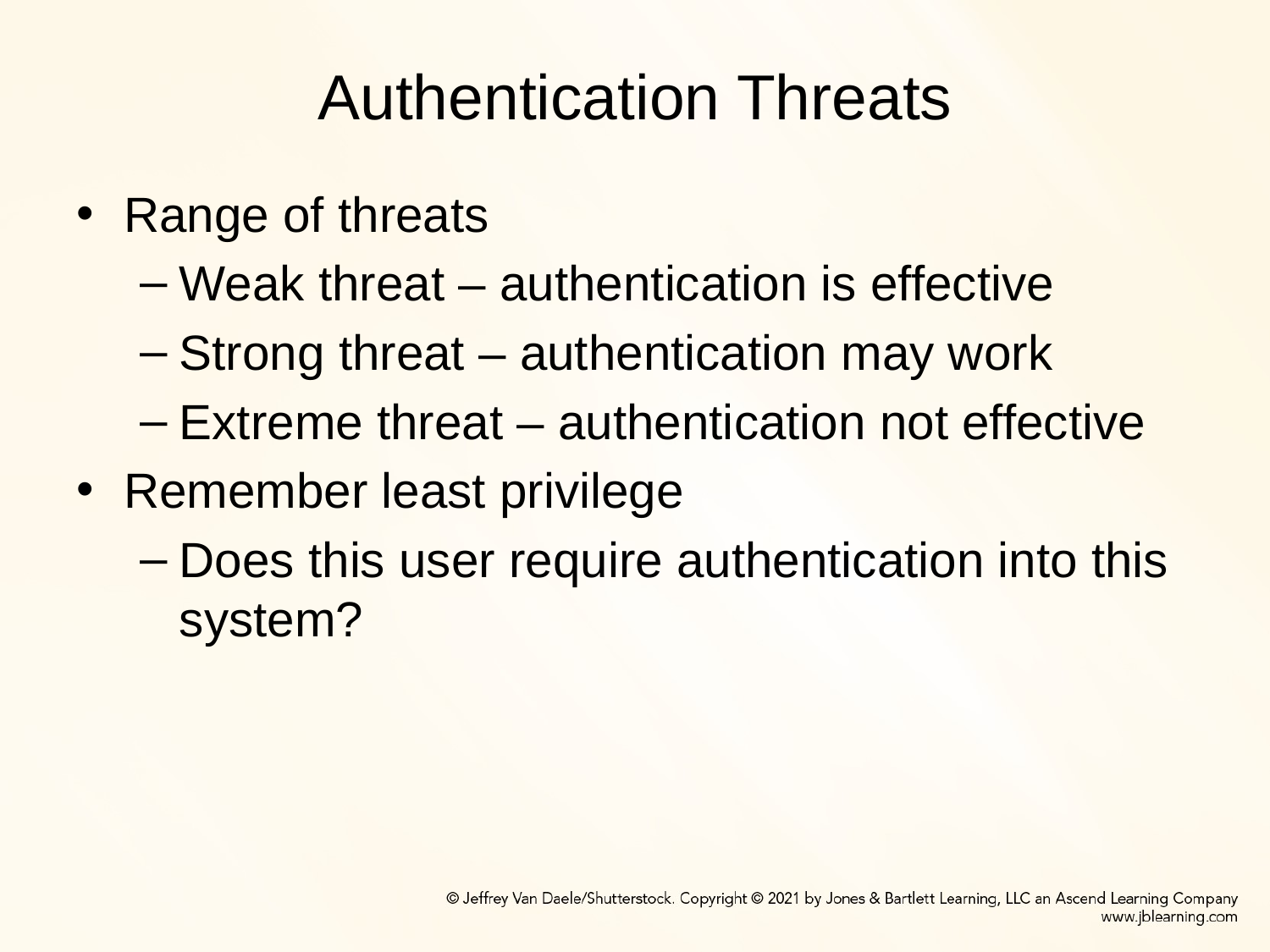

# Authentication Threats
Range of threats
Weak threat – authentication is effective
Strong threat – authentication may work
Extreme threat – authentication not effective
Remember least privilege
Does this user require authentication into this system?